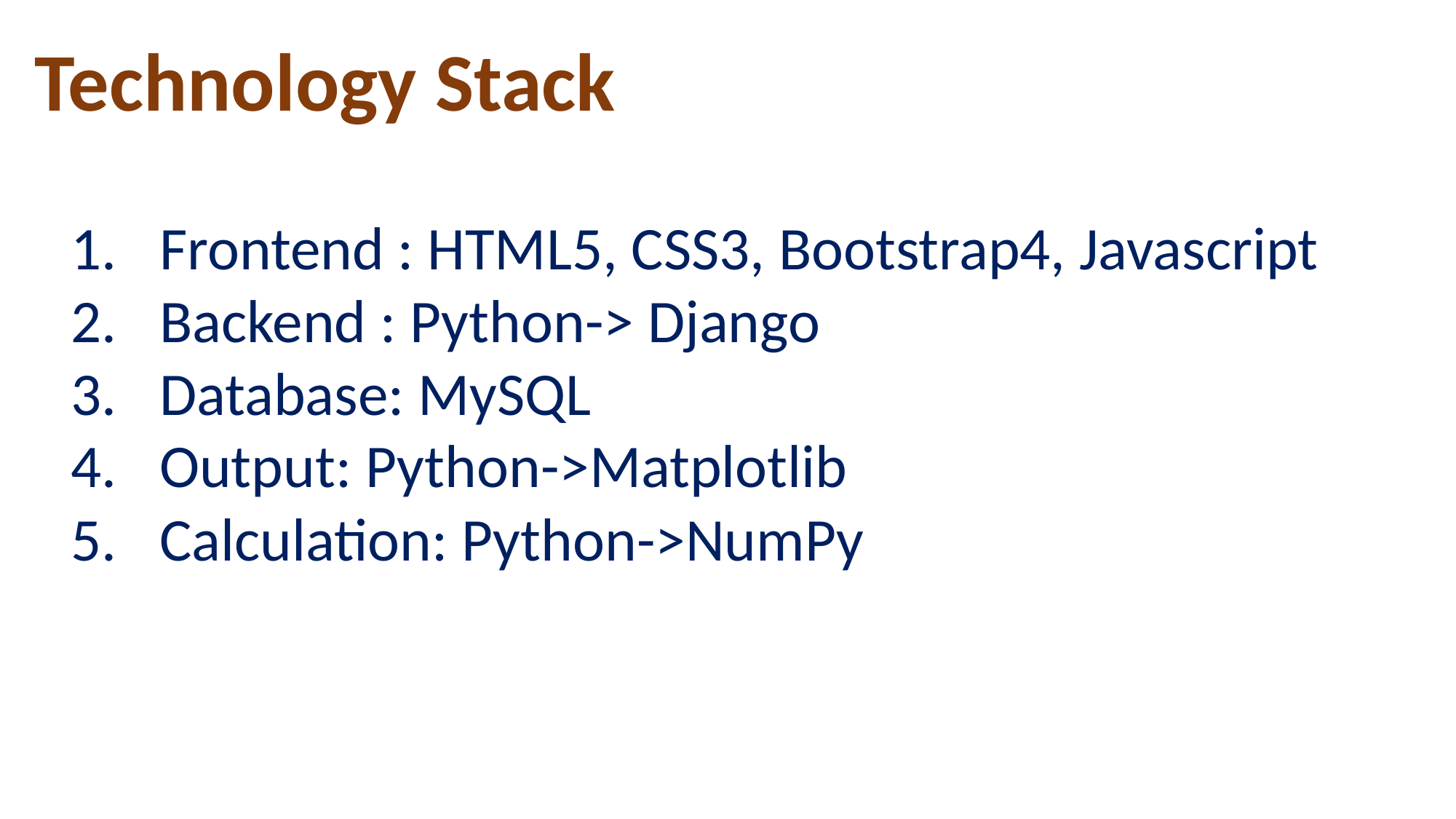

Technology Stack
Frontend : HTML5, CSS3, Bootstrap4, Javascript
Backend : Python-> Django
Database: MySQL
Output: Python->Matplotlib
Calculation: Python->NumPy